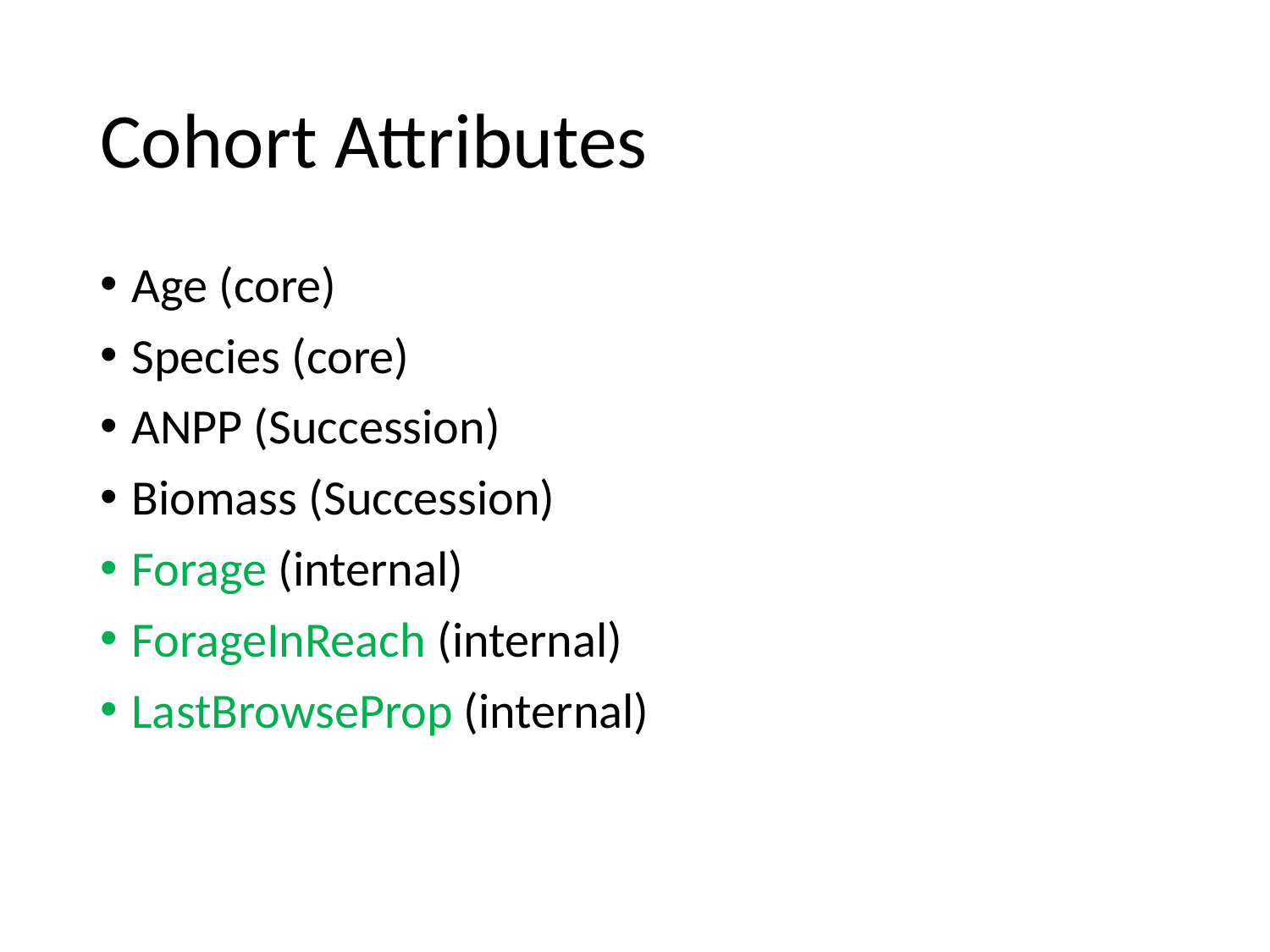

# Cohort Attributes
Age (core)
Species (core)
ANPP (Succession)
Biomass (Succession)
Forage (internal)
ForageInReach (internal)
LastBrowseProp (internal)